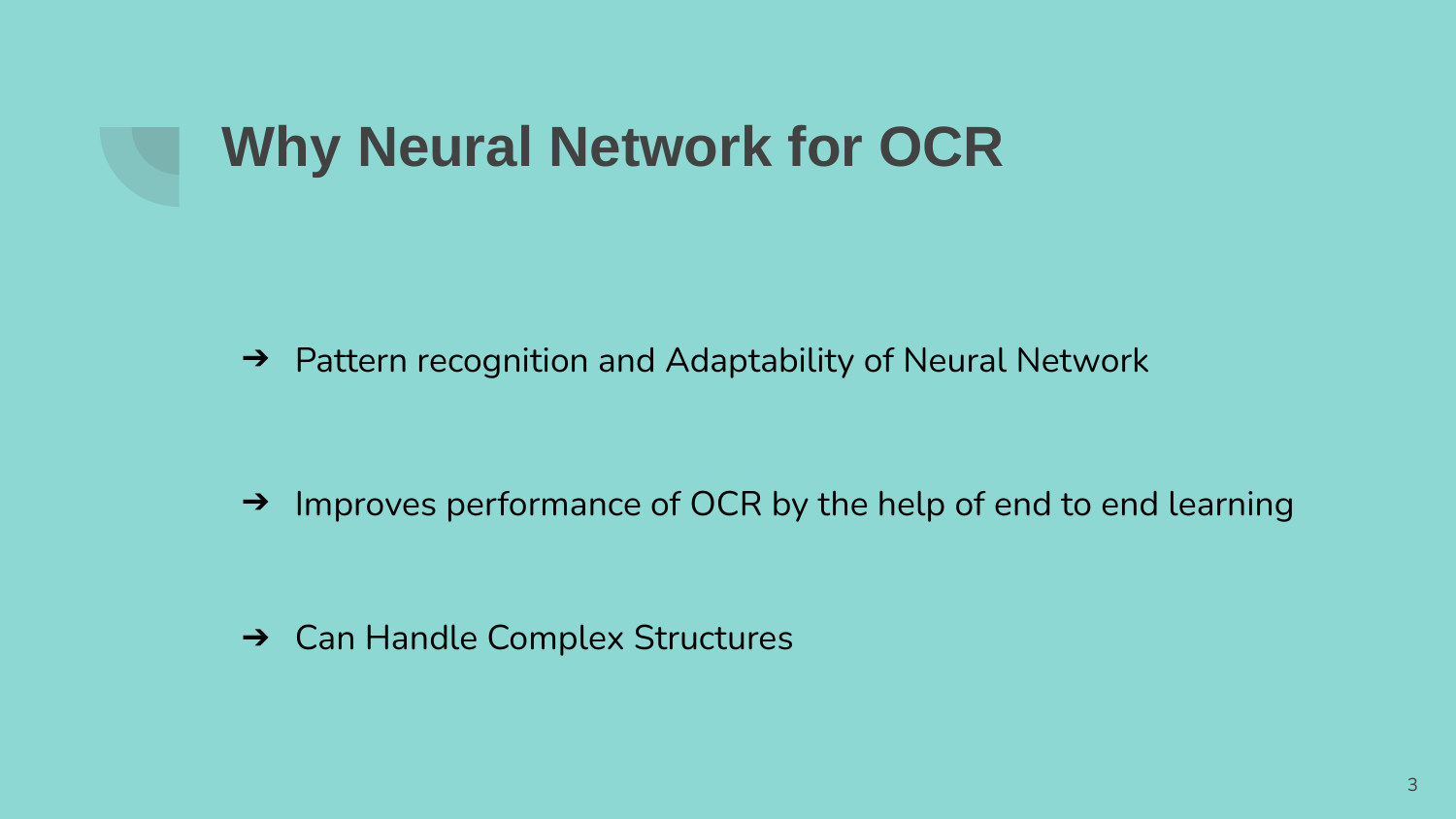

# Why Neural Network for OCR
Pattern recognition and Adaptability of Neural Network

Improves performance of OCR by the help of end to end learning

Can Handle Complex Structures

3